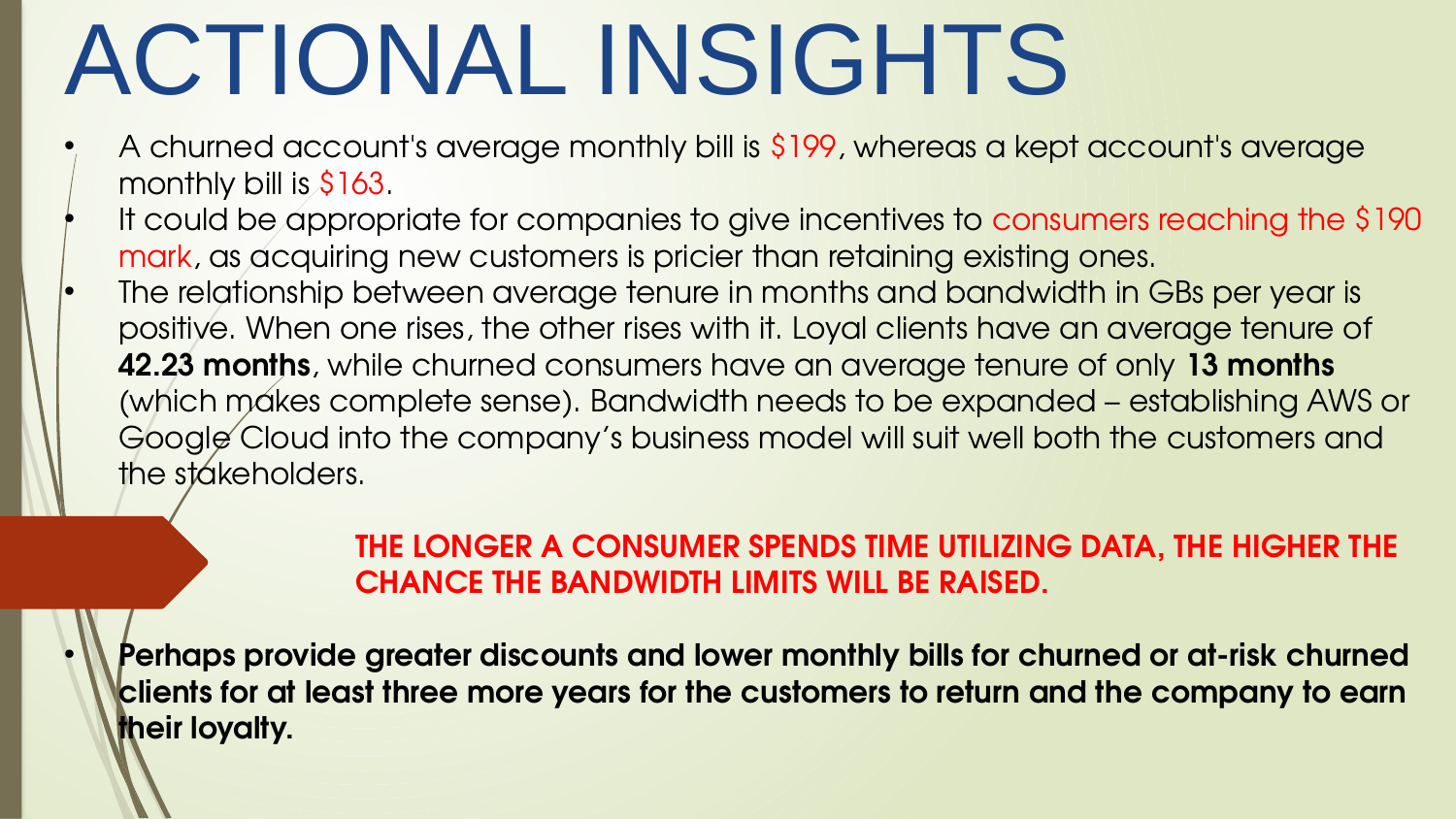

# ACTIONAL INSIGHTS
A churned account's average monthly bill is $199, whereas a kept account's average monthly bill is $163.
It could be appropriate for companies to give incentives to consumers reaching the $190 mark, as acquiring new customers is pricier than retaining existing ones.
The relationship between average tenure in months and bandwidth in GBs per year is positive. When one rises, the other rises with it. Loyal clients have an average tenure of 42.23 months, while churned consumers have an average tenure of only 13 months (which makes complete sense). Bandwidth needs to be expanded – establishing AWS or Google Cloud into the company’s business model will suit well both the customers and the stakeholders.

	THE LONGER A CONSUMER SPENDS TIME UTILIZING DATA, THE HIGHER THE 	CHANCE THE BANDWIDTH LIMITS WILL BE RAISED.

Perhaps provide greater discounts and lower monthly bills for churned or at-risk churned clients for at least three more years for the customers to return and the company to earn their loyalty.